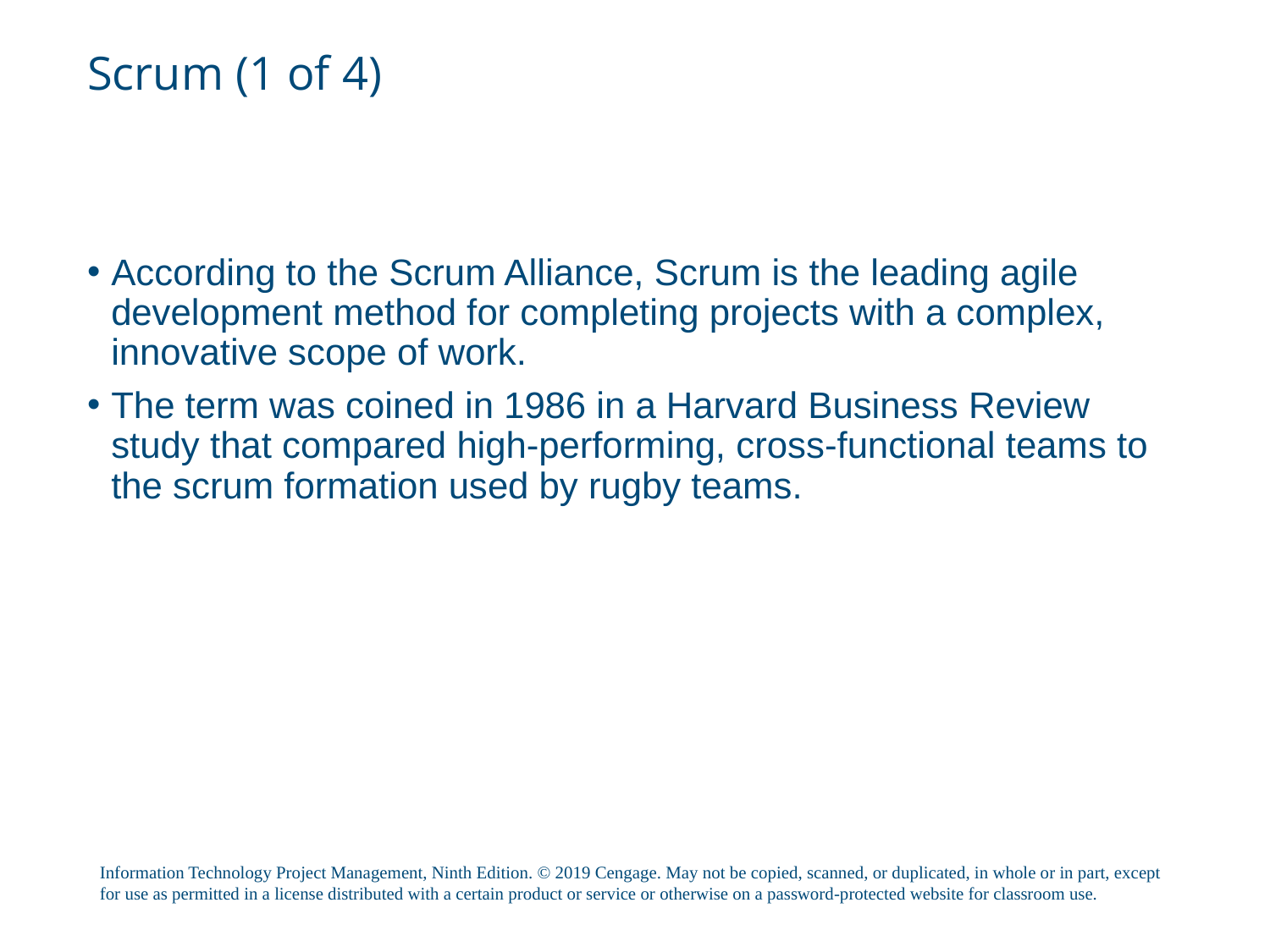

# Scrum (1 of 4)
According to the Scrum Alliance, Scrum is the leading agile development method for completing projects with a complex, innovative scope of work.
The term was coined in 1986 in a Harvard Business Review study that compared high-performing, cross-functional teams to the scrum formation used by rugby teams.
Information Technology Project Management, Ninth Edition. © 2019 Cengage. May not be copied, scanned, or duplicated, in whole or in part, except for use as permitted in a license distributed with a certain product or service or otherwise on a password-protected website for classroom use.